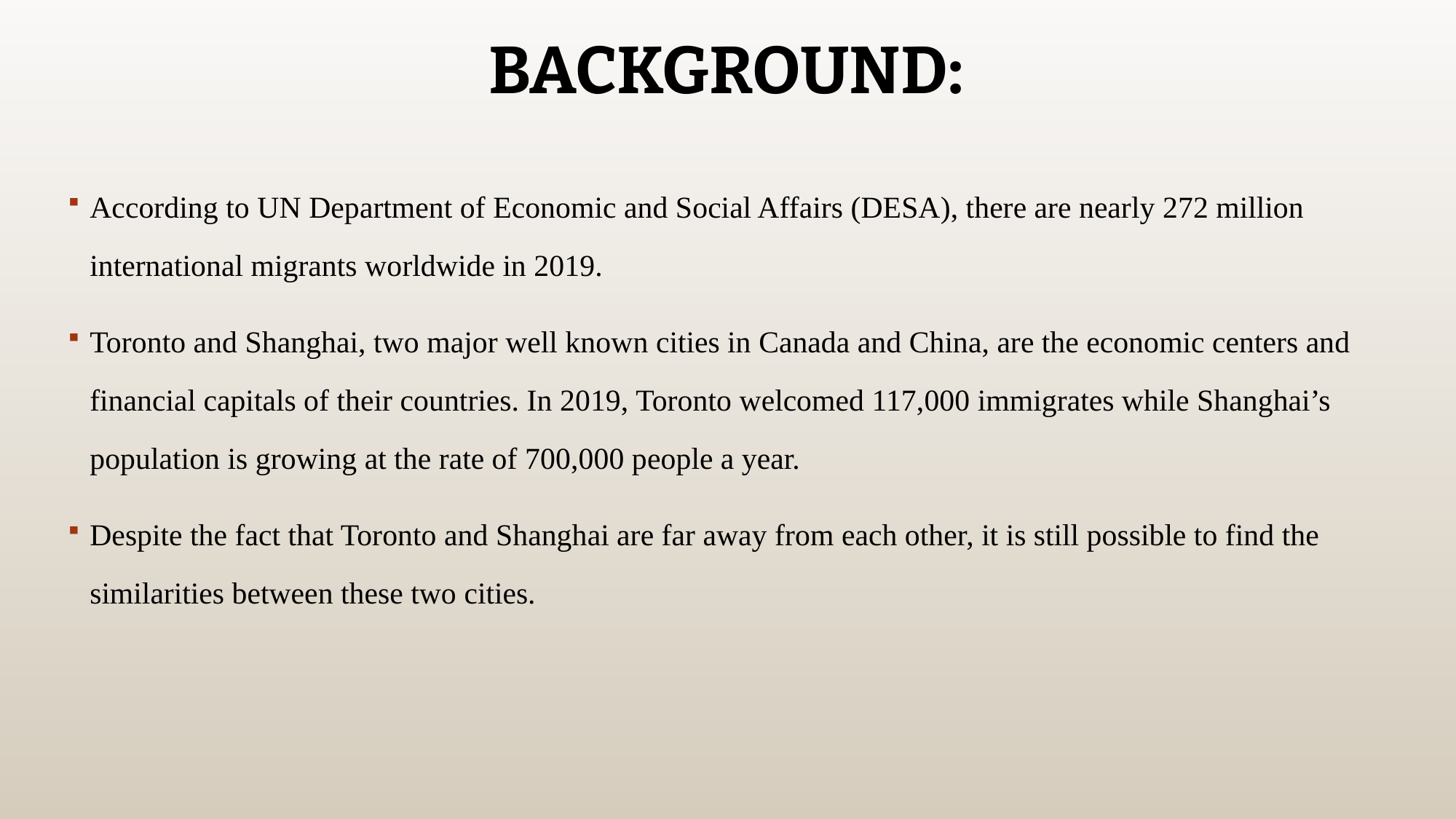

# Background:
According to UN Department of Economic and Social Affairs (DESA), there are nearly 272 million international migrants worldwide in 2019.
Toronto and Shanghai, two major well known cities in Canada and China, are the economic centers and financial capitals of their countries. In 2019, Toronto welcomed 117,000 immigrates while Shanghai’s population is growing at the rate of 700,000 people a year.
Despite the fact that Toronto and Shanghai are far away from each other, it is still possible to find the similarities between these two cities.